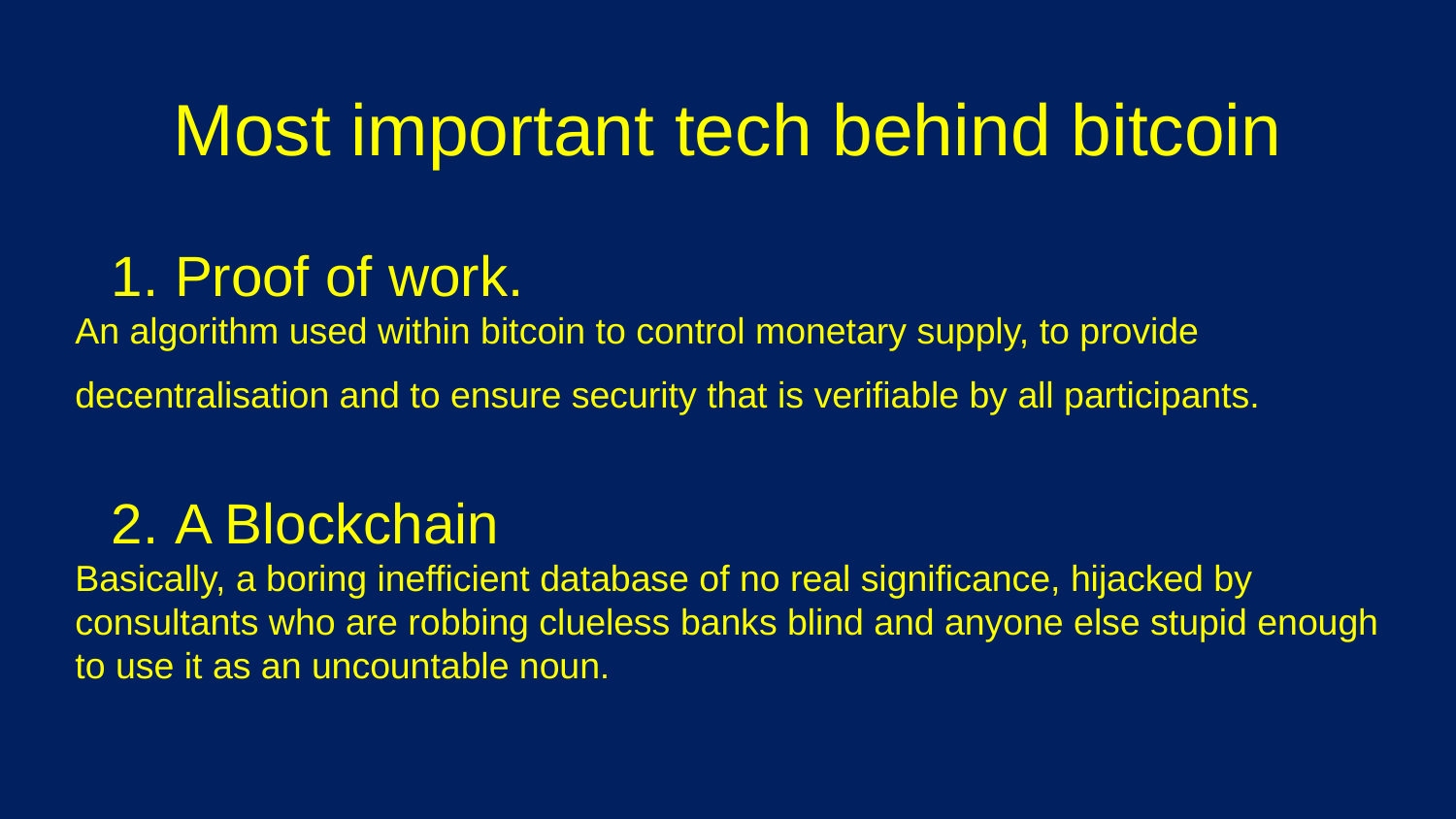

# Most important tech behind bitcoin
 Proof of work.
An algorithm used within bitcoin to control monetary supply, to provide decentralisation and to ensure security that is verifiable by all participants.

 A Blockchain
Basically, a boring inefficient database of no real significance, hijacked by consultants who are robbing clueless banks blind and anyone else stupid enough to use it as an uncountable noun.